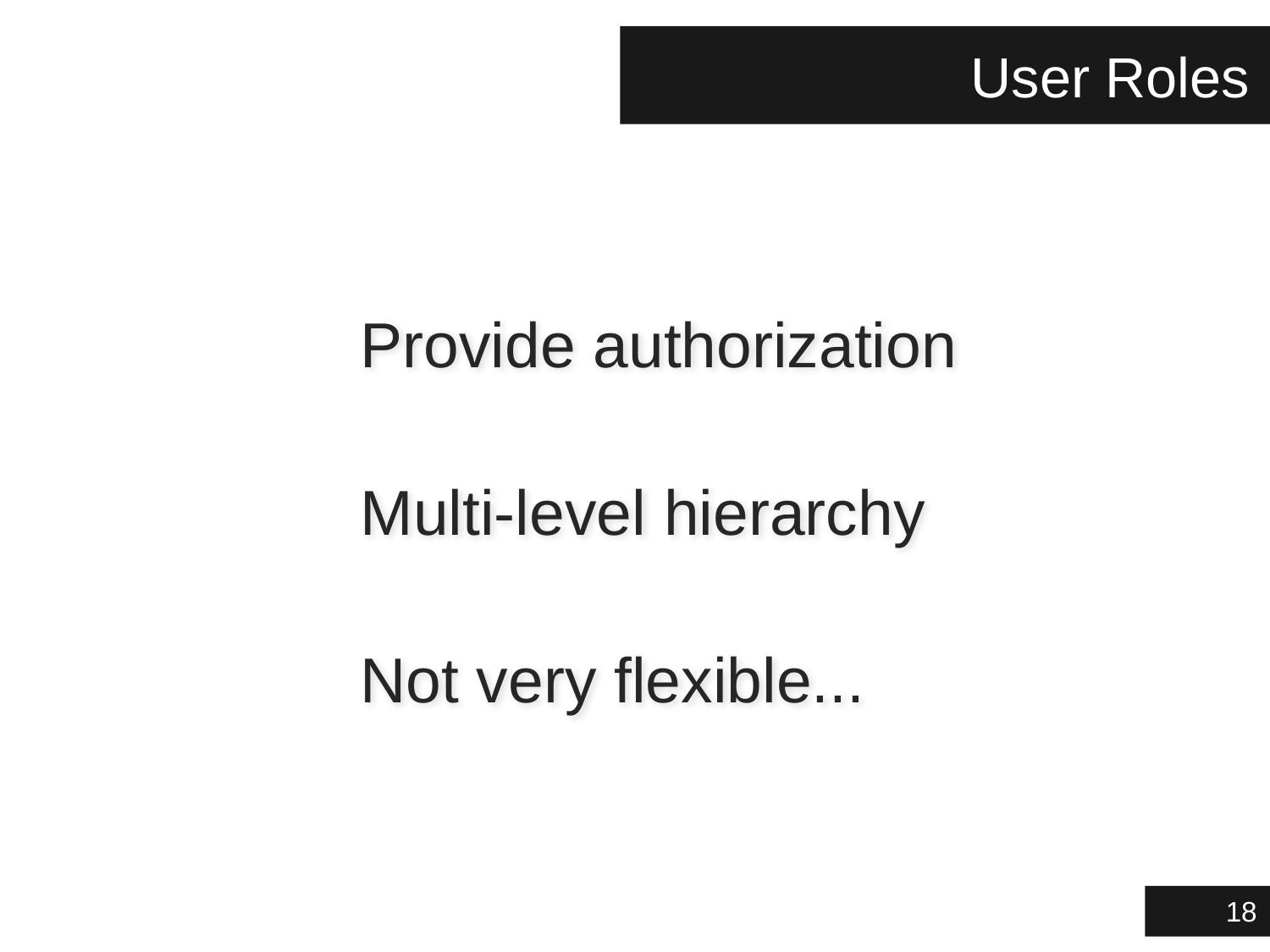

# User Roles
Provide authorization

Multi-level hierarchy

Not very flexible...
18